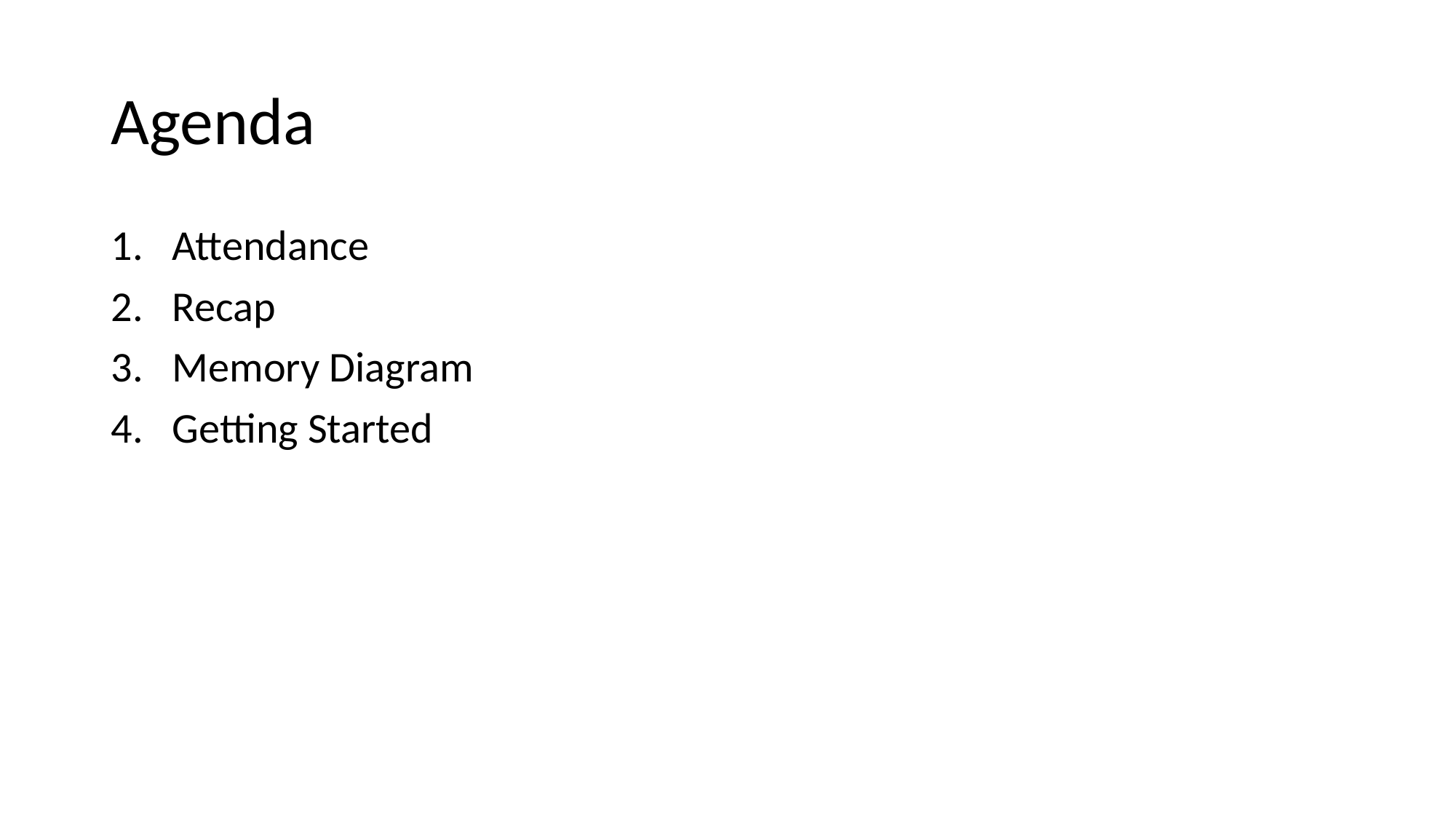

# Agenda
Attendance
Recap
Memory Diagram
Getting Started